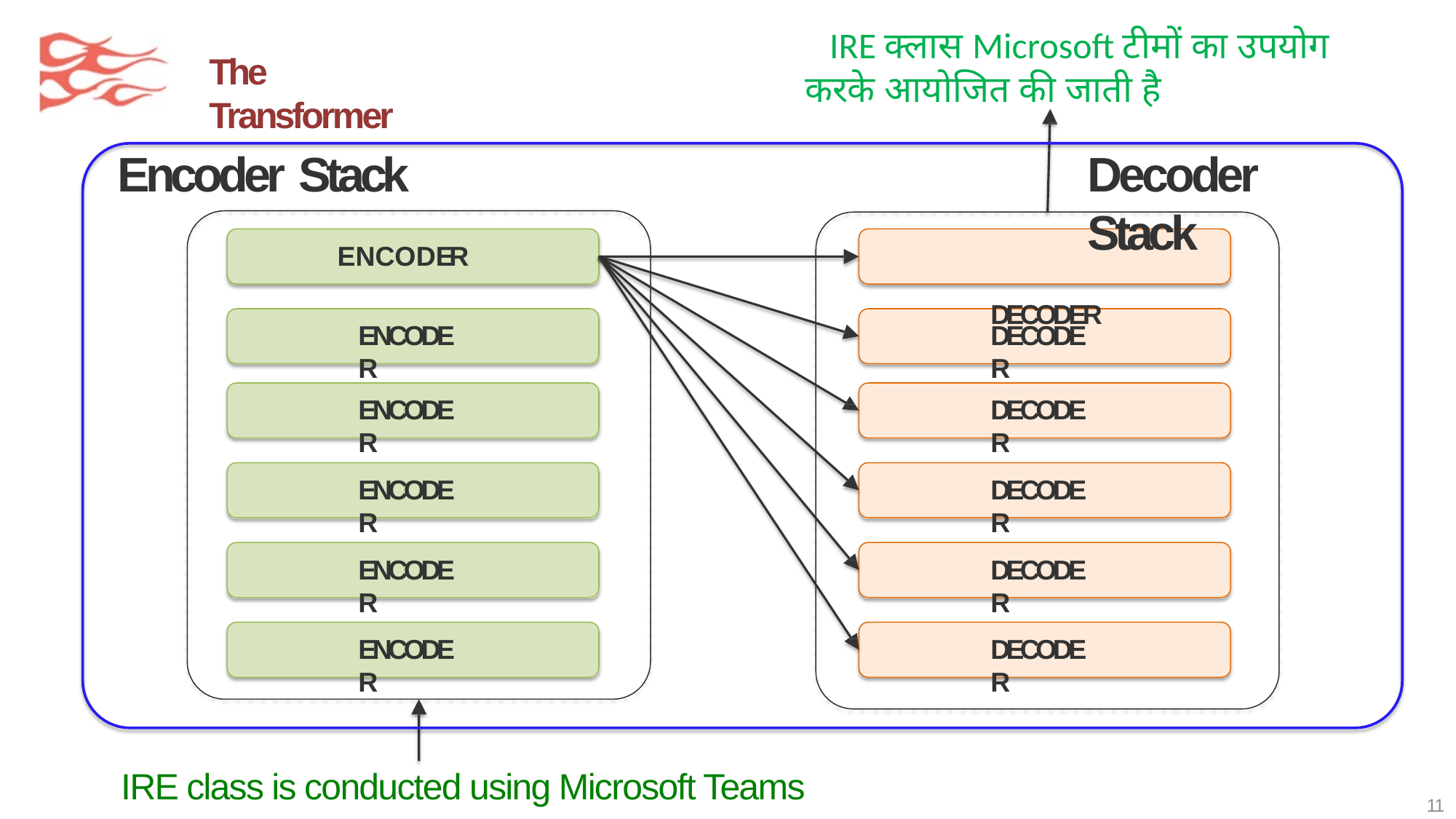

# IRE क्लास Microsoft टीमों का उपयोग करके आयोजित की जाती है

The Transformer

Decoder Stack
DECODER
Encoder Stack
ENCODER

ENCODER
DECODER

ENCODER
DECODER

ENCODER
DECODER

ENCODER
DECODER

ENCODER
DECODER

IRE class is conducted using Microsoft Teams
11